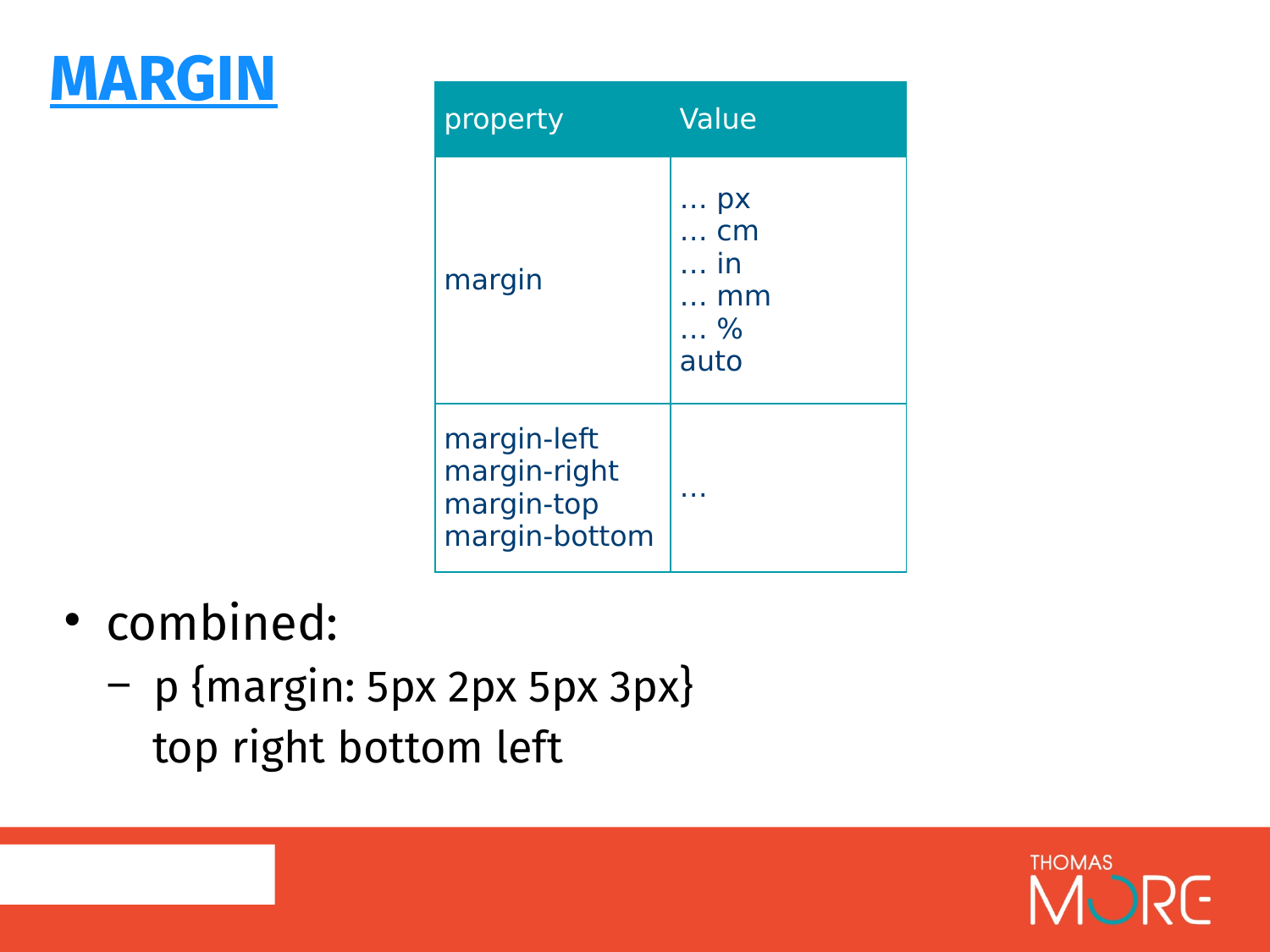

# Margin
| property | Value |
| --- | --- |
| margin | … px … cm … in … mm … % auto |
| margin-left margin-right margin-top margin-bottom | … |

combined:
p {margin: 5px 2px 5px 3px}
		    top right bottom left